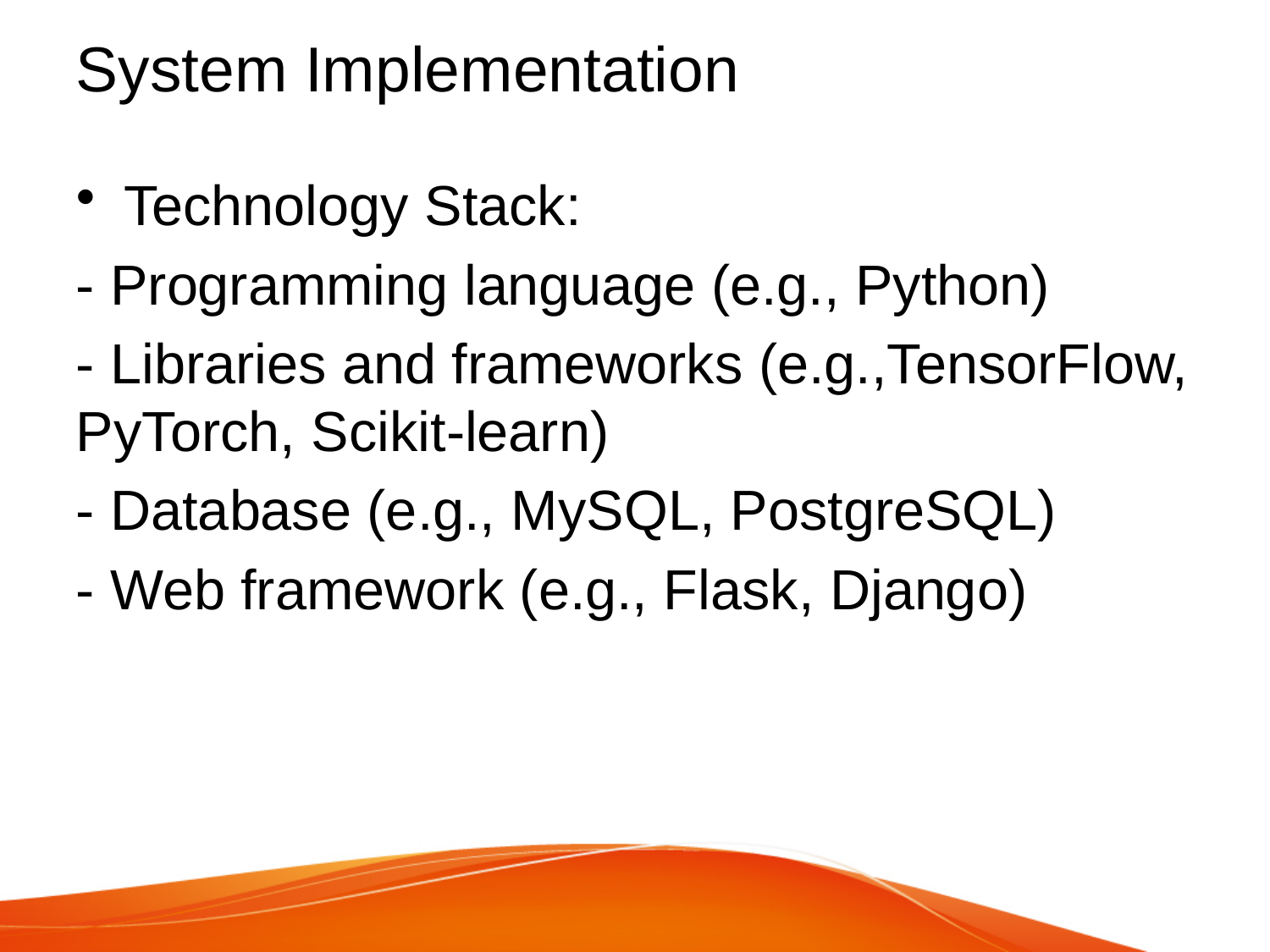

# System Implementation
Technology Stack:
- Programming language (e.g., Python)
- Libraries and frameworks (e.g.,TensorFlow, PyTorch, Scikit-learn)
- Database (e.g., MySQL, PostgreSQL)
- Web framework (e.g., Flask, Django)